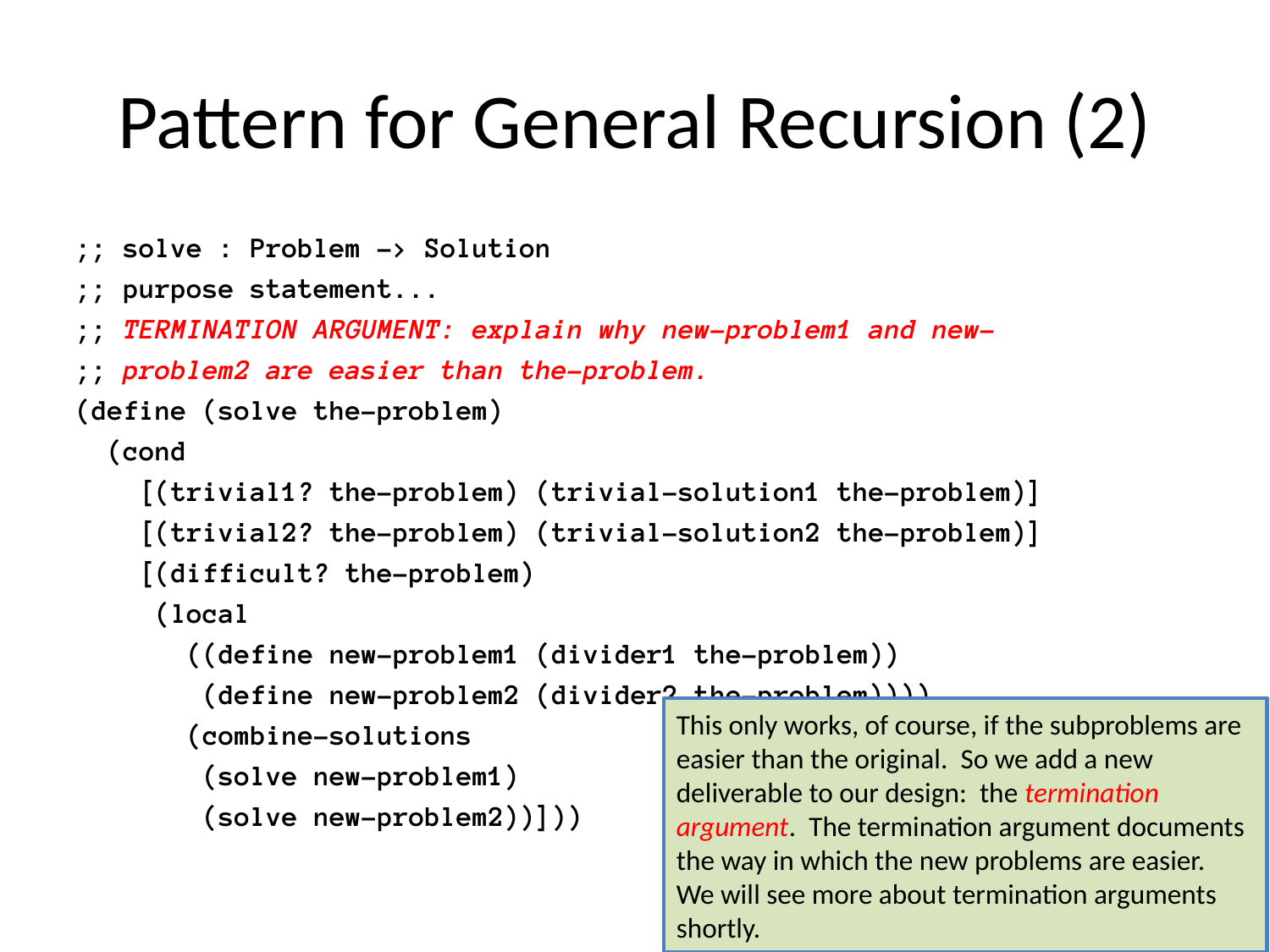

# Pattern for General Recursion (2)
;; solve : Problem -> Solution
;; purpose statement...
;; TERMINATION ARGUMENT: explain why new-problem1 and new-
;; problem2 are easier than the-problem.
(define (solve the-problem)
  (cond
    [(trivial1? the-problem) (trivial-solution1 the-problem)]
    [(trivial2? the-problem) (trivial-solution2 the-problem)]
    [(difficult? the-problem)
     (local
       ((define new-problem1 (divider1 the-problem))
        (define new-problem2 (divider2 the-problem))))
       (combine-solutions
        (solve new-problem1)
        (solve new-problem2))]))

This only works, of course, if the subproblems are easier than the original.  So we add a new deliverable to our design:  the termination argument.  The termination argument documents the way in which the new problems are easier.  We will see more about termination arguments shortly.
7